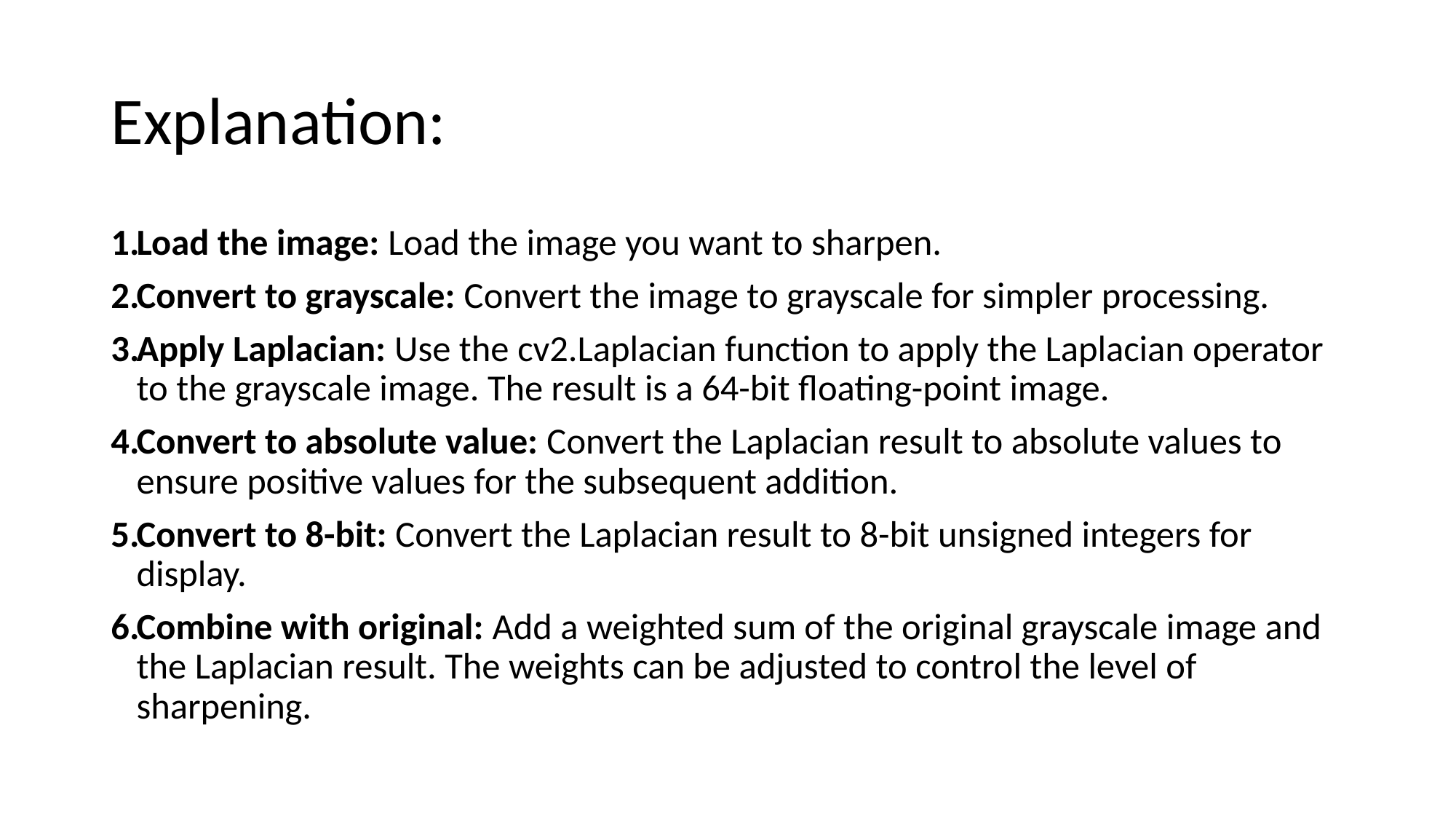

# Explanation:
Load the image: Load the image you want to sharpen.
Convert to grayscale: Convert the image to grayscale for simpler processing.
Apply Laplacian: Use the cv2.Laplacian function to apply the Laplacian operator to the grayscale image. The result is a 64-bit floating-point image.
Convert to absolute value: Convert the Laplacian result to absolute values to ensure positive values for the subsequent addition.
Convert to 8-bit: Convert the Laplacian result to 8-bit unsigned integers for display.
Combine with original: Add a weighted sum of the original grayscale image and the Laplacian result. The weights can be adjusted to control the level of sharpening.